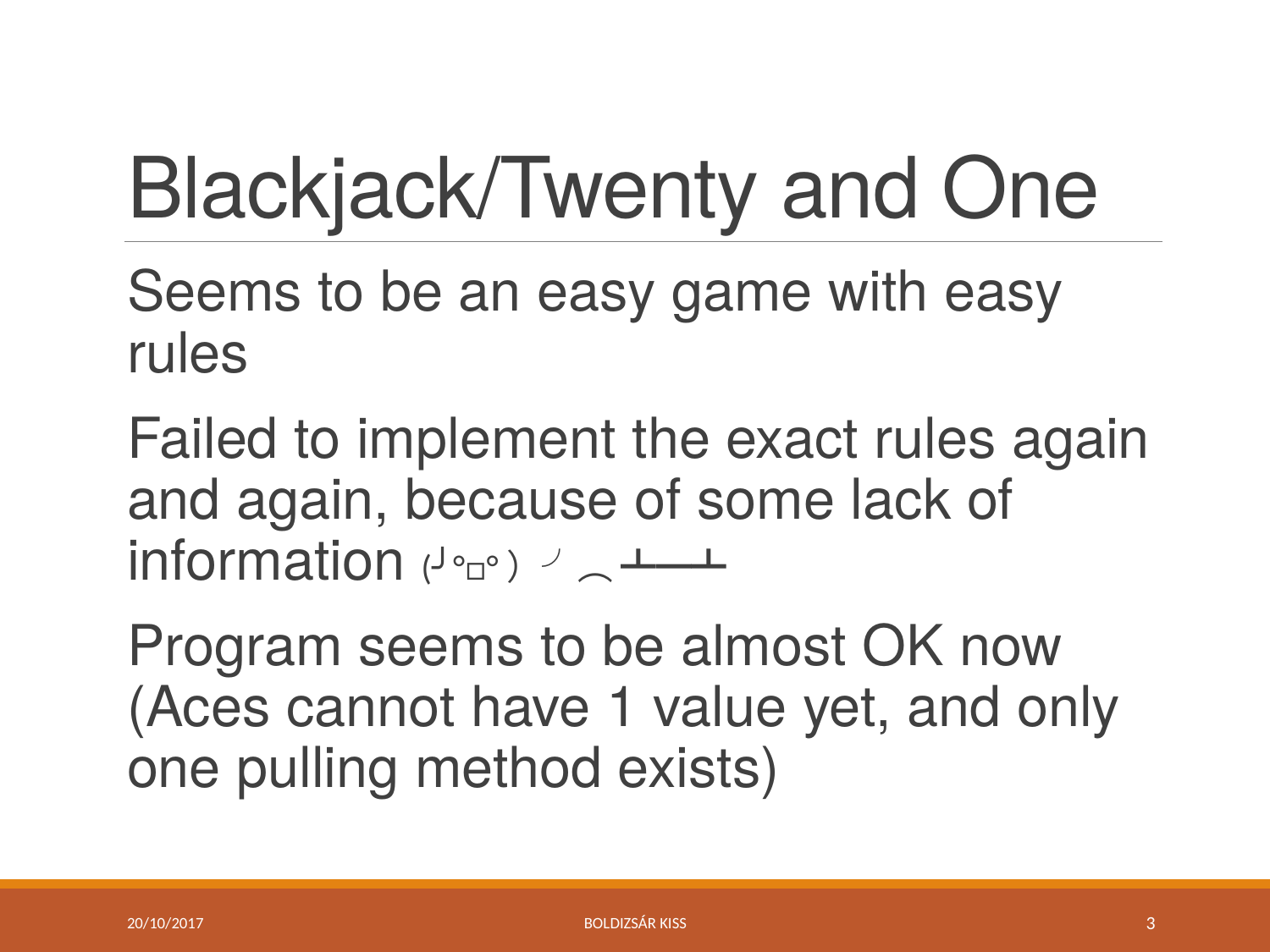

# Blackjack/Twenty and One
Seems to be an easy game with easy rules
Failed to implement the exact rules again and again, because of some lack of information (╯°□°）╯︵ ┻━┻
Program seems to be almost OK now (Aces cannot have 1 value yet, and only one pulling method exists)
20/10/2017
Boldizsár Kiss
3